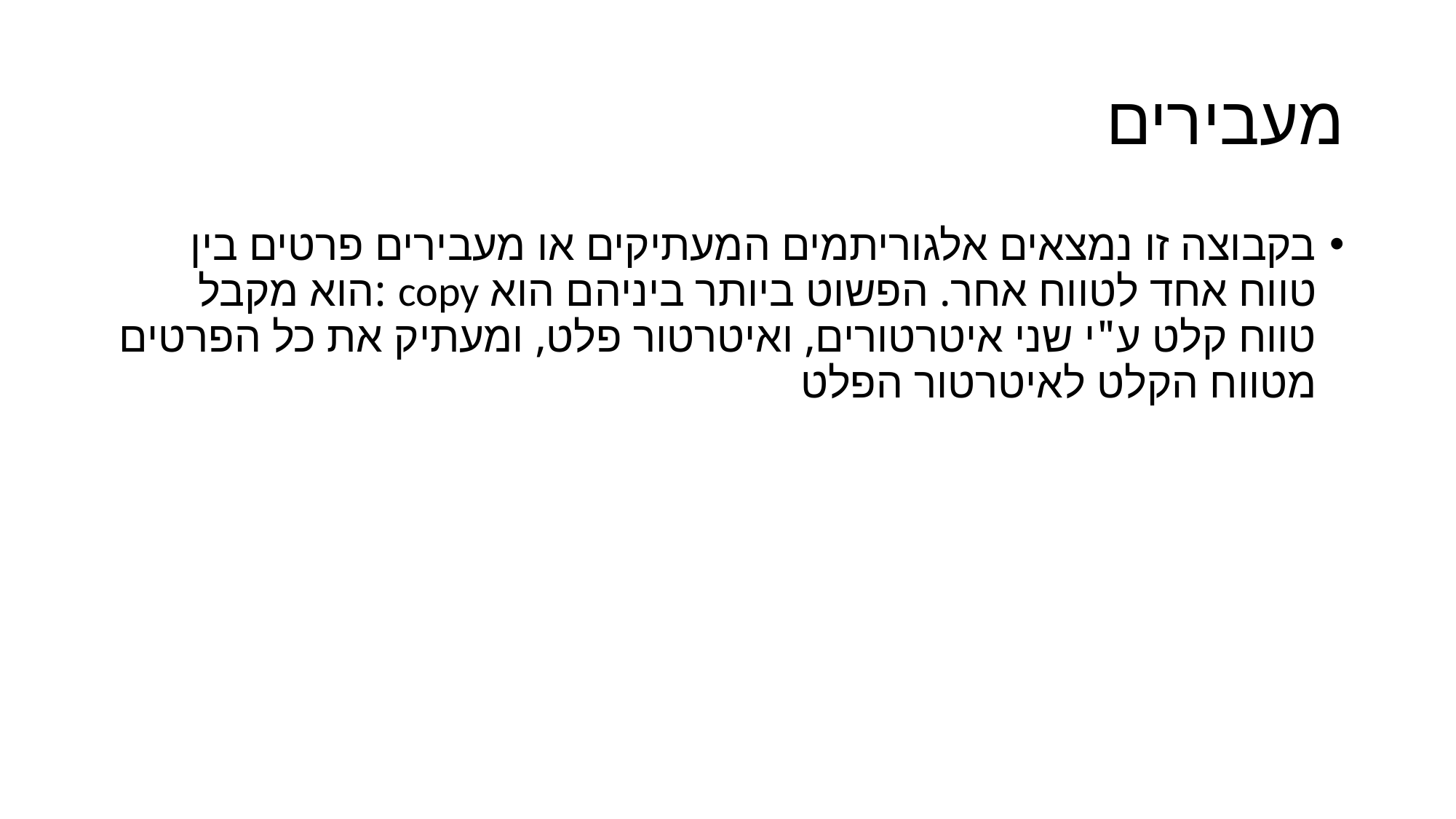

# מעבירים
בקבוצה זו נמצאים אלגוריתמים המעתיקים או מעבירים פרטים בין טווח אחד לטווח אחר. הפשוט ביותר ביניהם הוא copy :הוא מקבל טווח קלט ע"י שני איטרטורים, ואיטרטור פלט, ומעתיק את כל הפרטים מטווח הקלט לאיטרטור הפלט